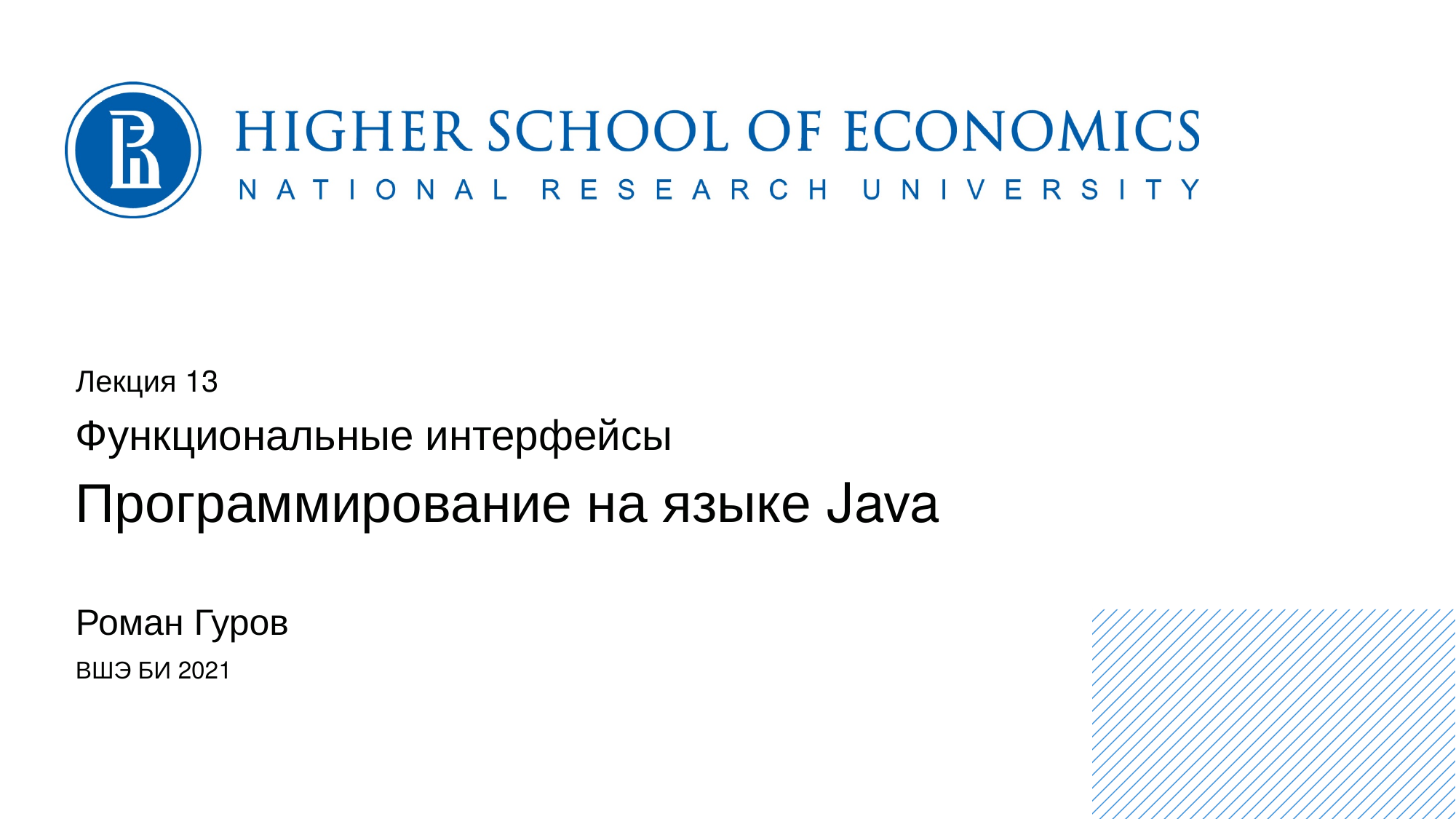

Лекция 13
Функциональные интерфейсы
Программирование на языке Java

Роман Гуров
ВШЭ БИ 2021